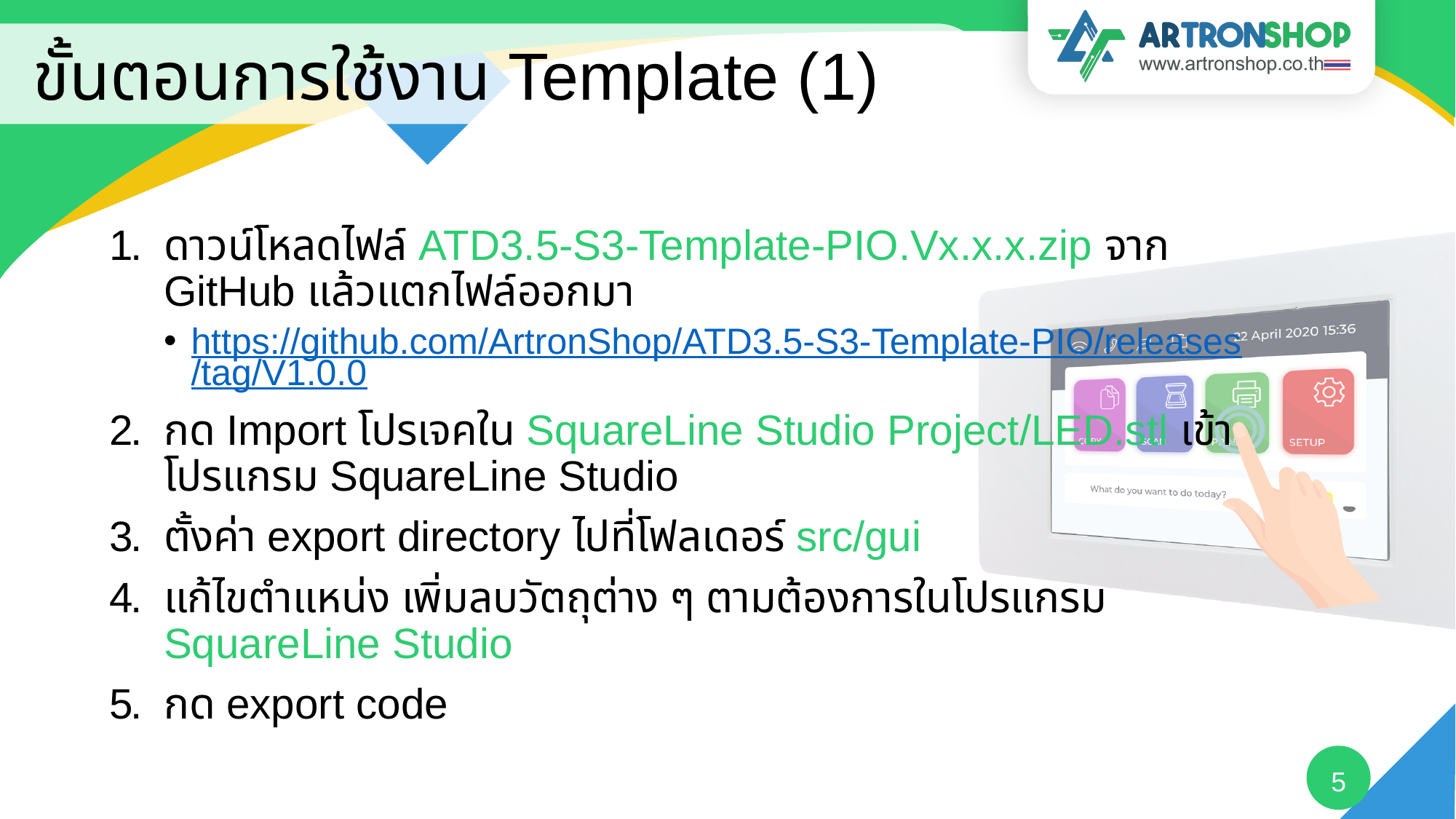

# ขั้นตอนการใช้งาน Template (1)
ดาวน์โหลดไฟล์ ATD3.5-S3-Template-PIO.Vx.x.x.zip จาก GitHub แล้วแตกไฟล์ออกมา
https://github.com/ArtronShop/ATD3.5-S3-Template-PIO/releases/tag/V1.0.0
กด Import โปรเจคใน SquareLine Studio Project/LED.stl เข้าโปรแกรม SquareLine Studio
ตั้งค่า export directory ไปที่โฟลเดอร์ src/gui
แก้ไขตำแหน่ง เพิ่มลบวัตถุต่าง ๆ ตามต้องการในโปรแกรม SquareLine Studio
กด export code

5